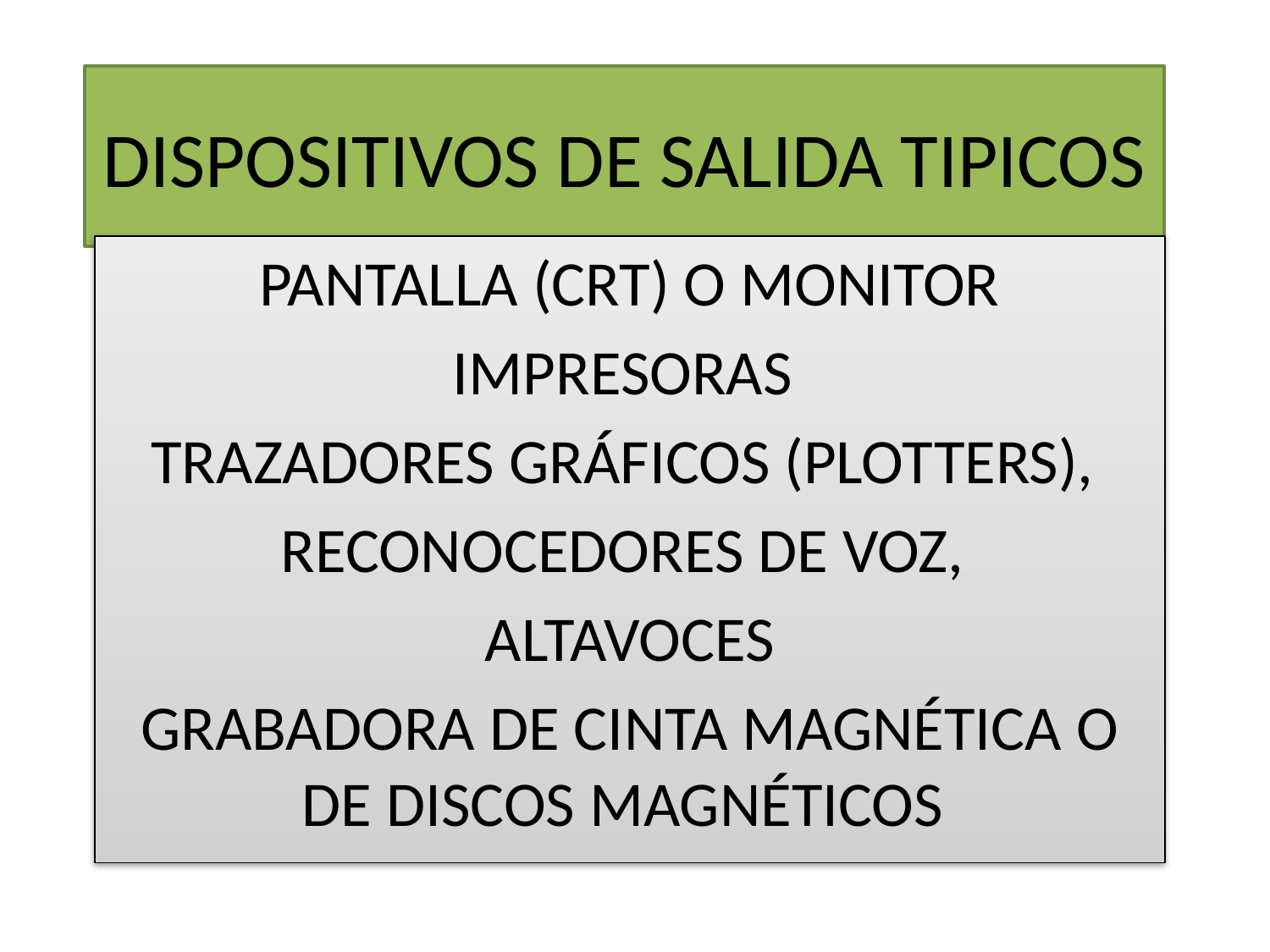

# DISPOSITIVOS DE SALIDA TIPICOS
pantalla (CRT) o monitor
impresoras
trazadores gráficos (plotters),
reconocedores de voz,
altavoces
grabadora de cinta magnética o de discos magnéticos